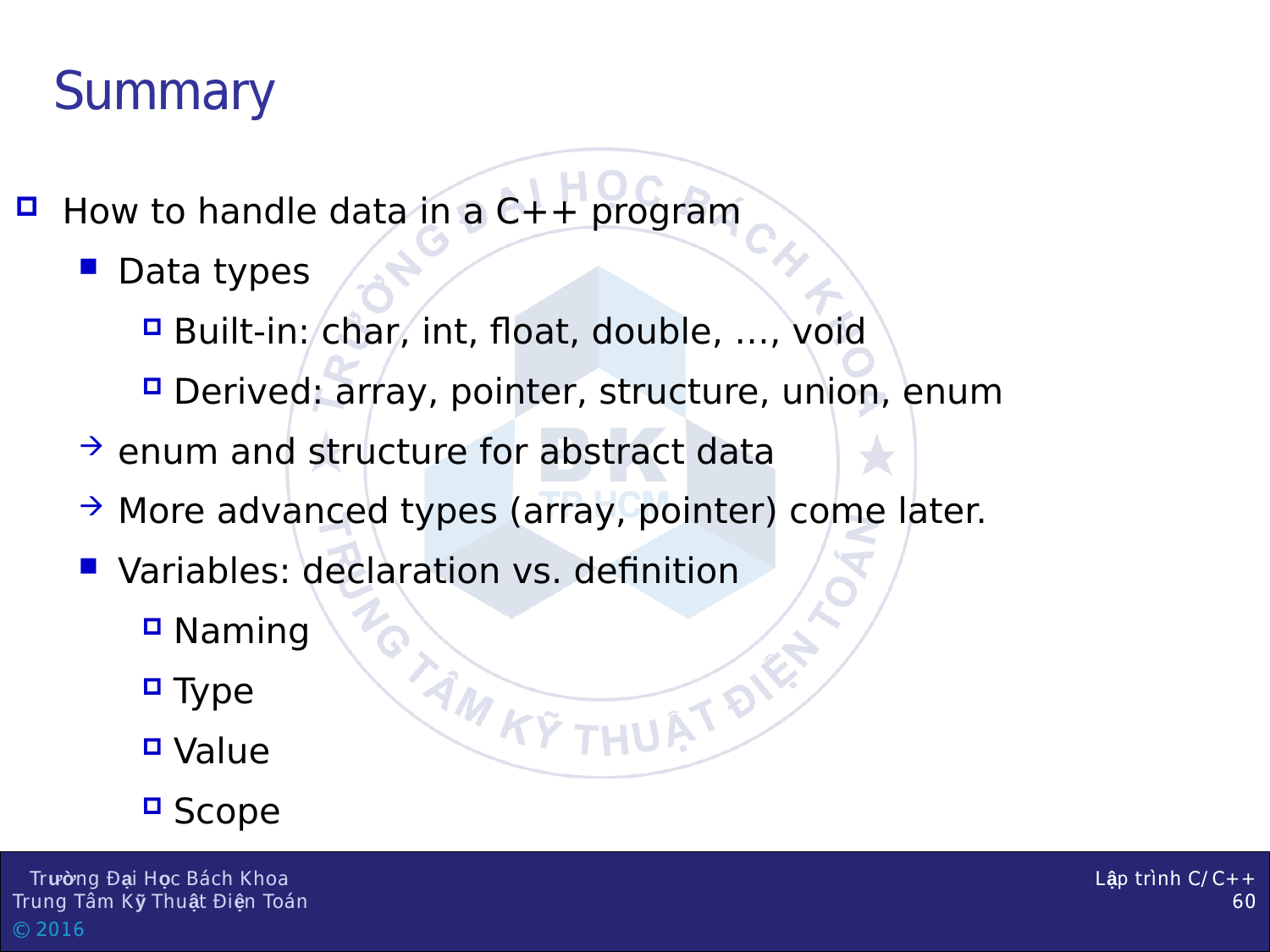

Summary
How to handle data in a C++ program
Data types
Built-in: char, int, float, double, …, void
Derived: array, pointer, structure, union, enum
enum and structure for abstract data
More advanced types (array, pointer) come later.
Variables: declaration vs. definition
Naming
Type
Value
Scope